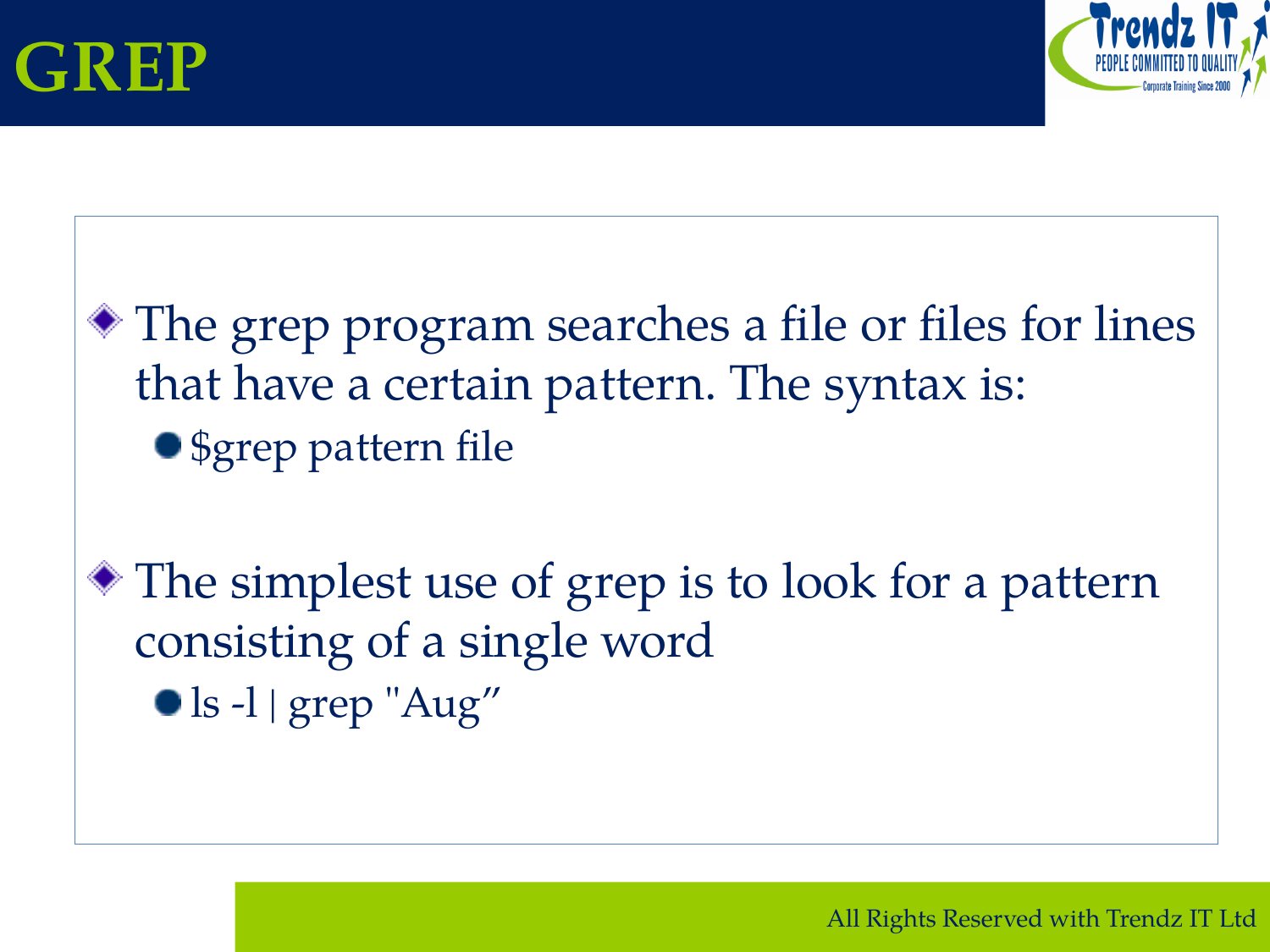

# GREP

The grep program searches a file or files for lines that have a certain pattern. The syntax is:
$grep pattern file

The simplest use of grep is to look for a pattern consisting of a single word
ls -l | grep "Aug”
All Rights Reserved with Trendz IT Ltd